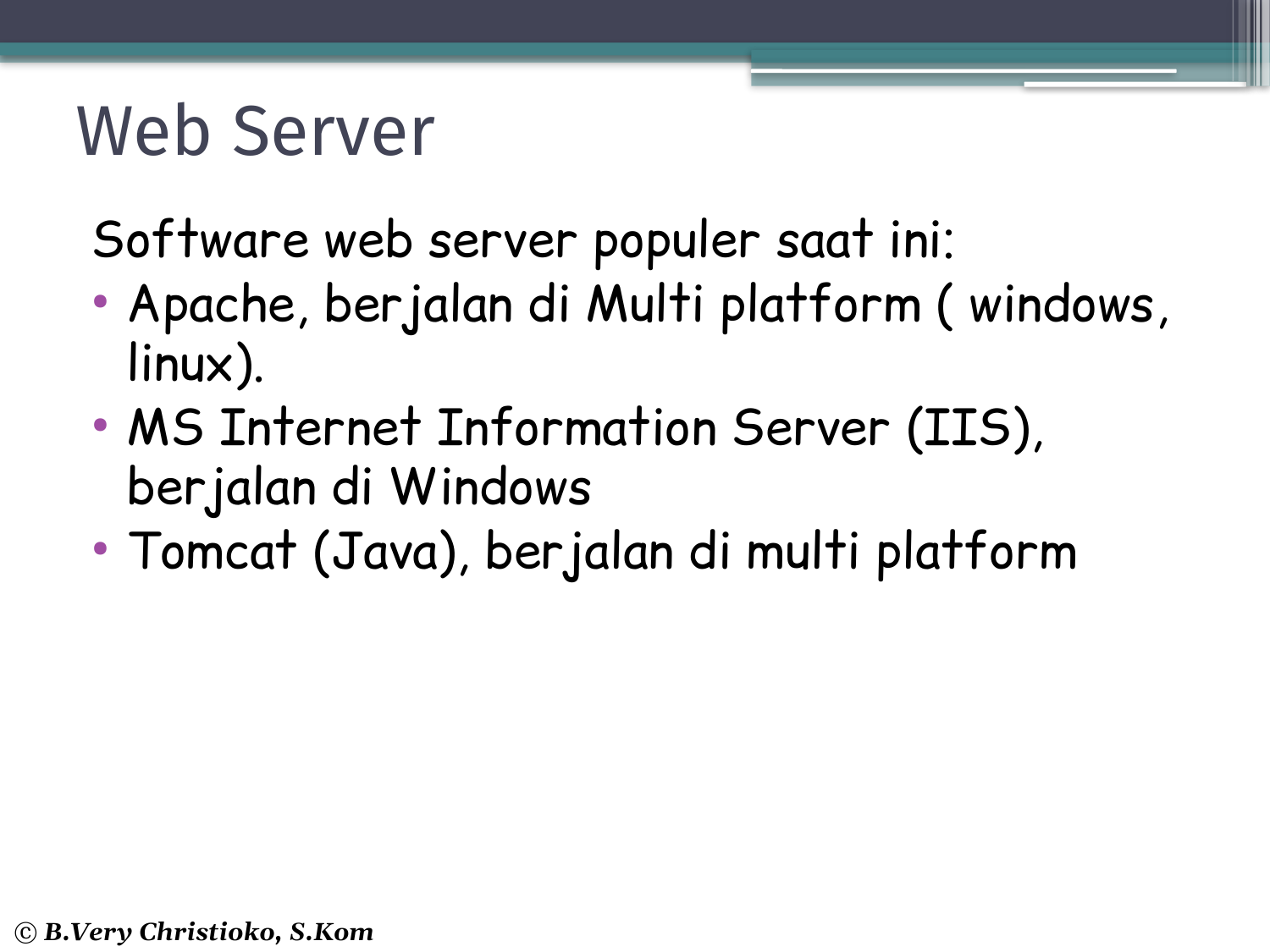

# Web Server
Software web server populer saat ini:
Apache, berjalan di Multi platform ( windows, linux).
MS Internet Information Server (IIS), berjalan di Windows
Tomcat (Java), berjalan di multi platform
© B.Very Christioko, S.Kom